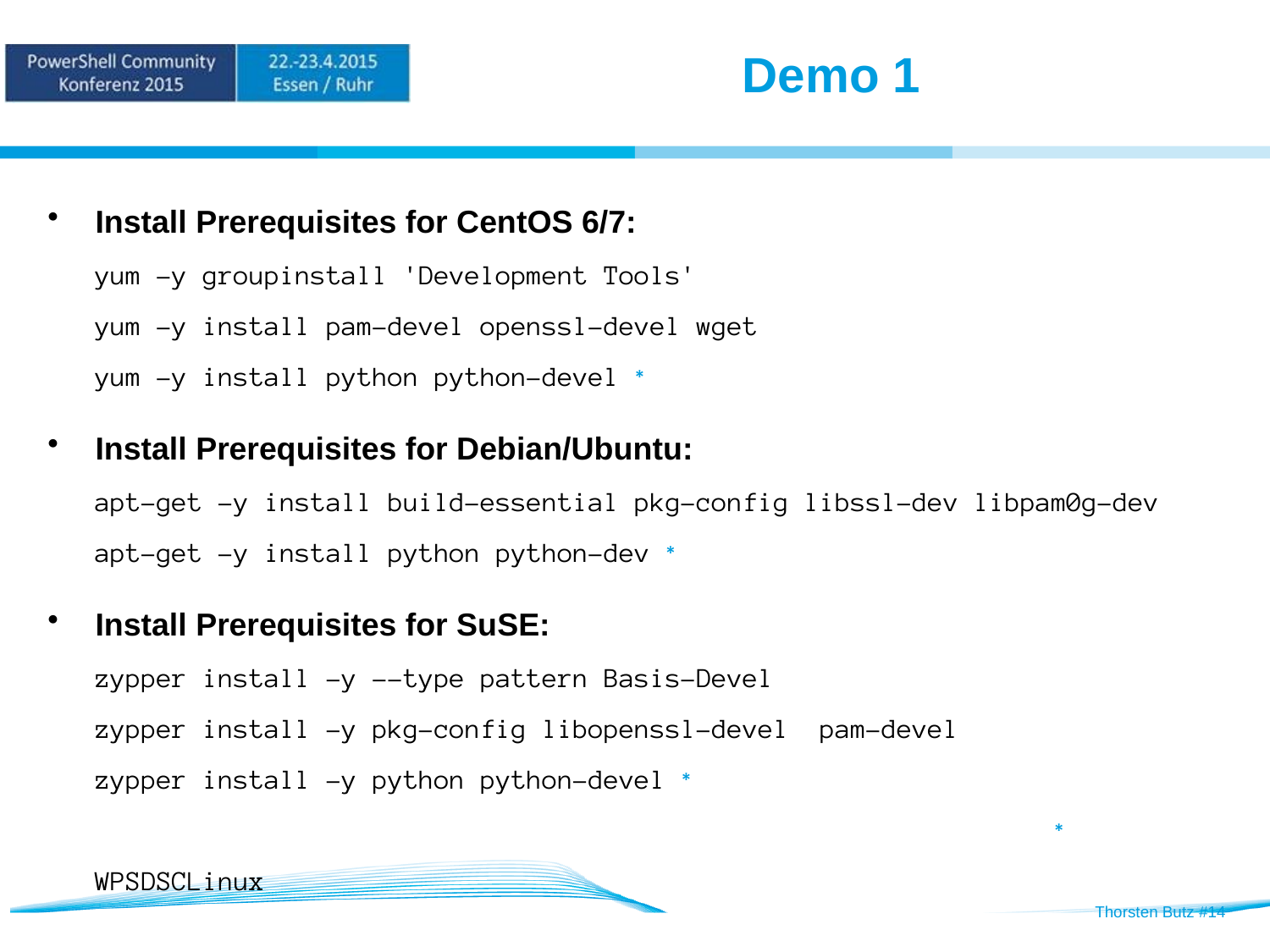

# Demo 1
Install Prerequisites for CentOS 6/7:
yum -y groupinstall 'Development Tools'
yum -y install pam-devel openssl-devel wget
yum -y install python python-devel *
Install Prerequisites for Debian/Ubuntu:
apt-get -y install build-essential pkg-config libssl-dev libpam0g-dev
apt-get -y install python python-dev *
Install Prerequisites for SuSE:
zypper install -y --type pattern Basis-Devel
zypper install -y pkg-config libopenssl-devel  pam-devel
zypper install -y python python-devel *
										        * WPSDSCLinux